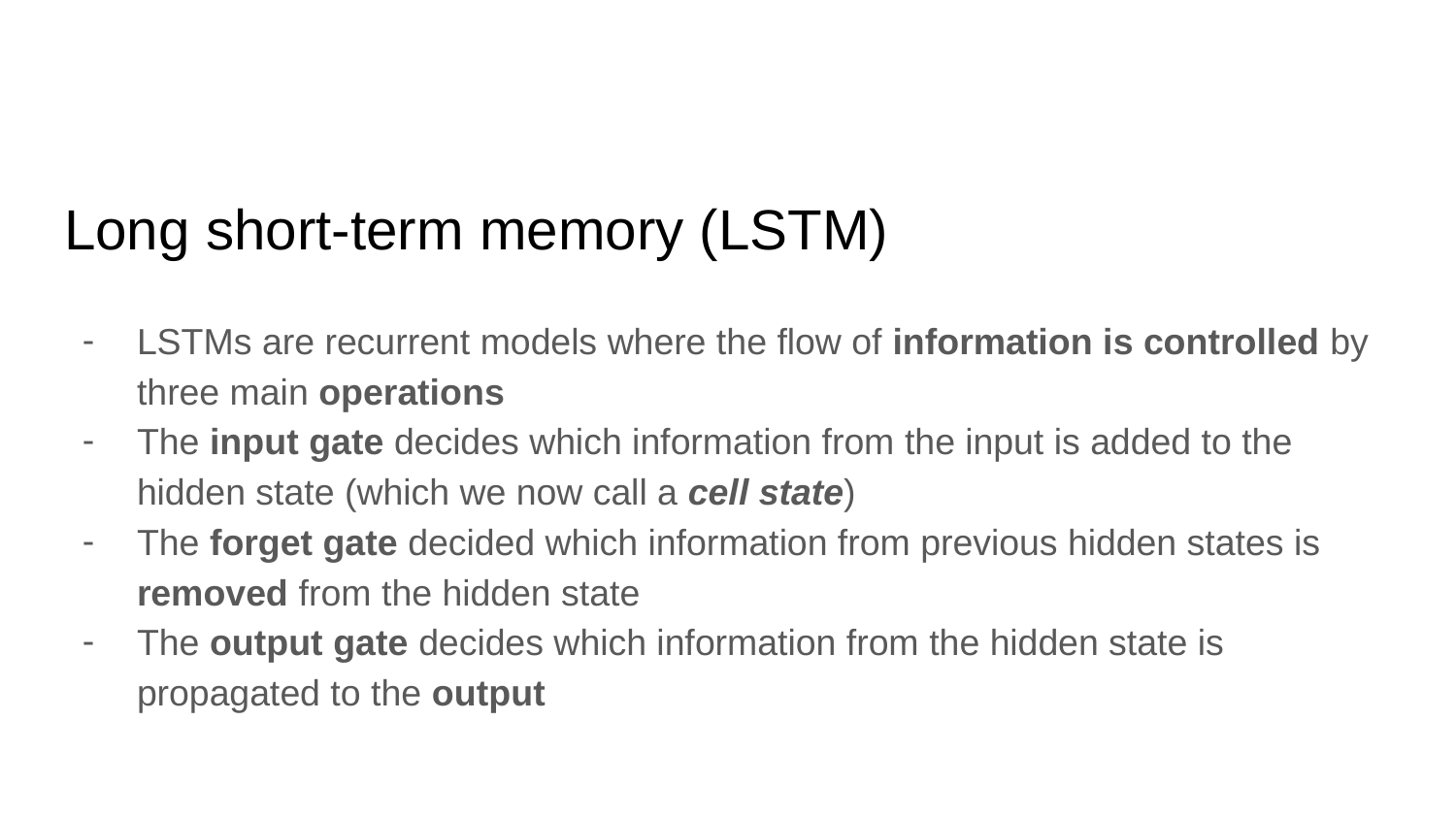

# Long short-term memory (LSTM)
LSTMs are recurrent models where the flow of information is controlled by three main operations
The input gate decides which information from the input is added to the hidden state (which we now call a cell state)
The forget gate decided which information from previous hidden states is removed from the hidden state
The output gate decides which information from the hidden state is propagated to the output